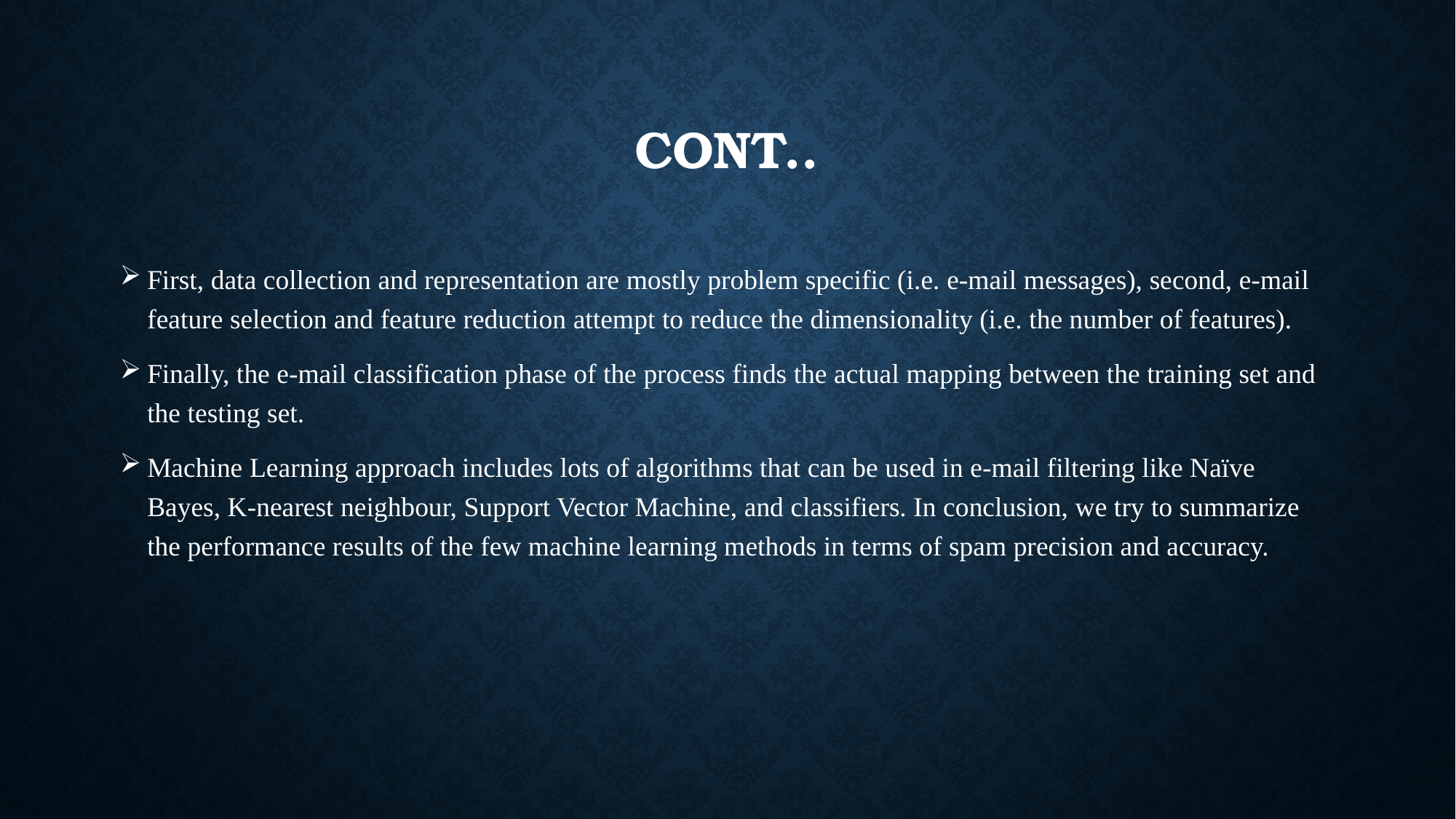

# Cont..
First, data collection and representation are mostly problem specific (i.e. e-mail messages), second, e-mail feature selection and feature reduction attempt to reduce the dimensionality (i.e. the number of features).
Finally, the e-mail classification phase of the process finds the actual mapping between the training set and the testing set.
Machine Learning approach includes lots of algorithms that can be used in e-mail filtering like Naïve Bayes, K-nearest neighbour, Support Vector Machine, and classifiers. In conclusion, we try to summarize the performance results of the few machine learning methods in terms of spam precision and accuracy.